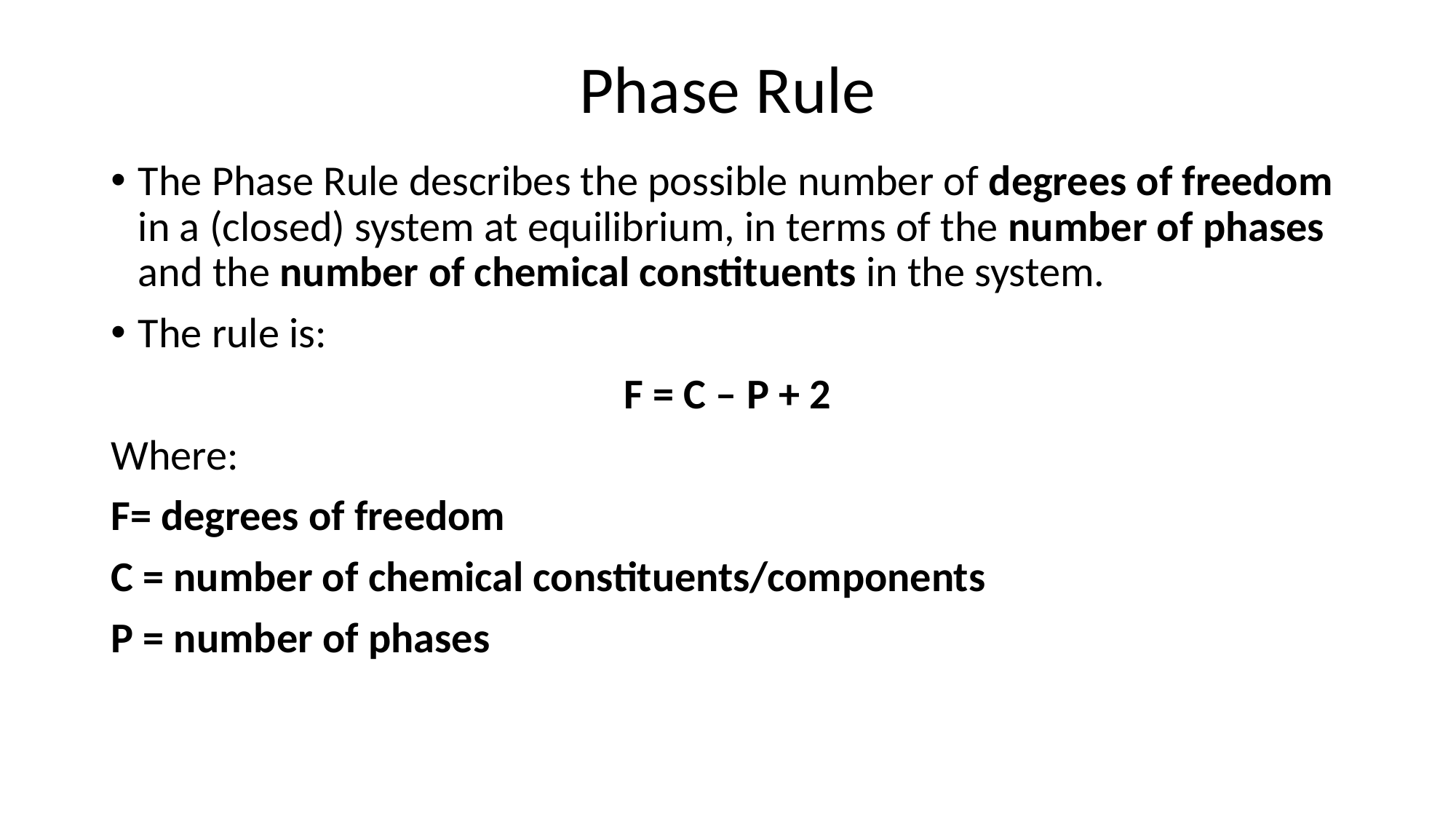

# Phase Rule
The Phase Rule describes the possible number of degrees of freedom in a (closed) system at equilibrium, in terms of the number of phases and the number of chemical constituents in the system.
The rule is:
F = C – P + 2
Where:
F= degrees of freedom
C = number of chemical constituents/components
P = number of phases